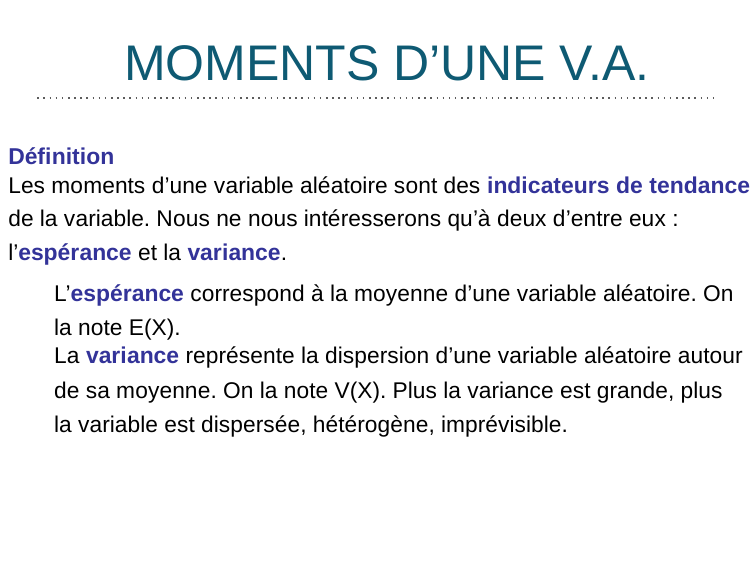

# MOMENTS D’UNE V.A.
Définition

Les moments d’une variable aléatoire sont des indicateurs de tendance
de la variable. Nous ne nous intéresserons qu’à deux d’entre eux :
l’espérance et la variance.

L’espérance correspond à la moyenne d’une variable aléatoire. On
la note E(X).

La variance représente la dispersion d’une variable aléatoire autour
de sa moyenne. On la note V(X). Plus la variance est grande, plus
la variable est dispersée, hétérogène, imprévisible.